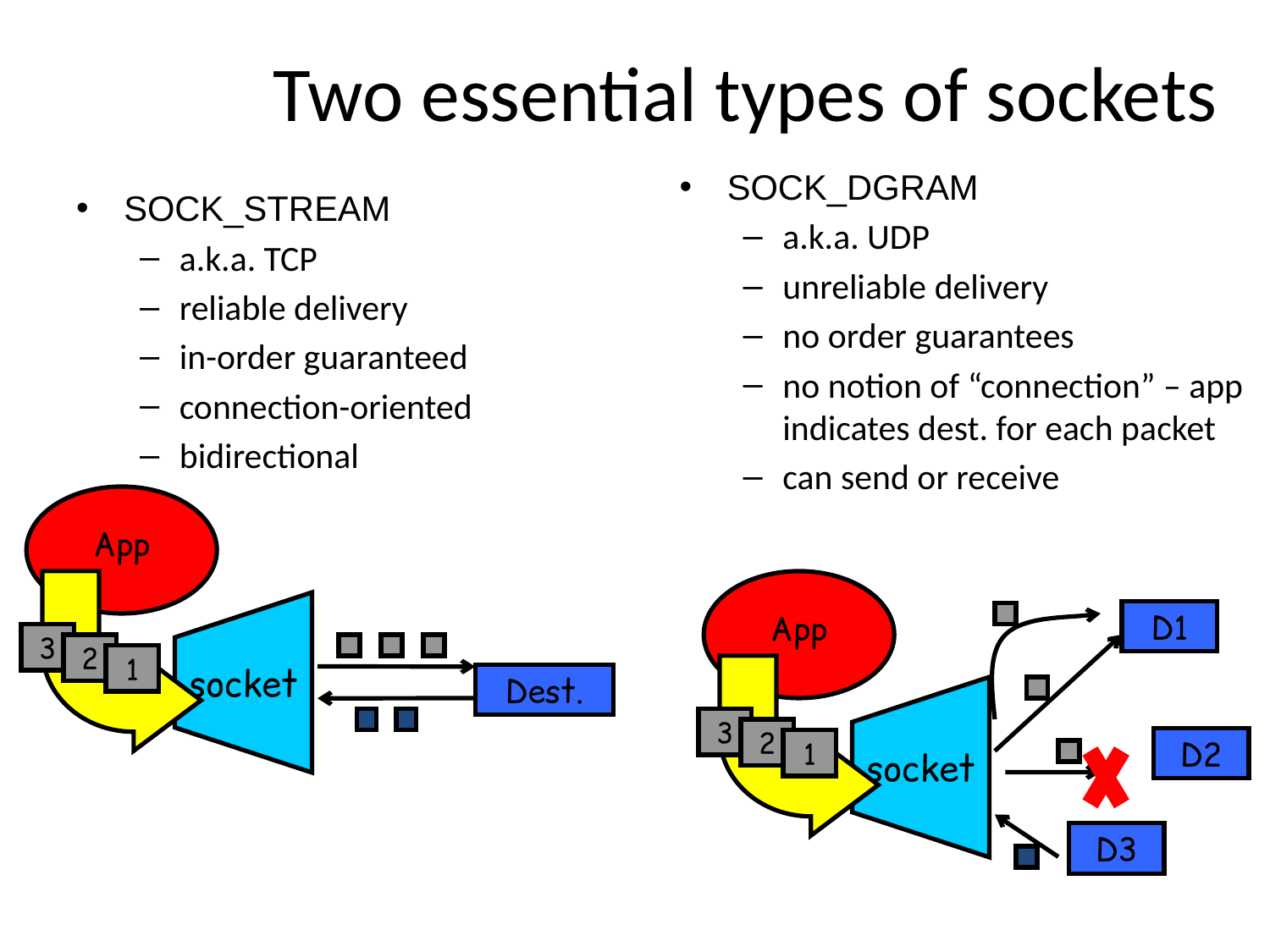

Two essential types of sockets
#
SOCK_DGRAM
a.k.a. UDP
unreliable delivery
no order guarantees
no notion of “connection” – app indicates dest. for each packet
can send or receive
SOCK_STREAM
a.k.a. TCP
reliable delivery
in-order guaranteed
connection-oriented
bidirectional

App

socket
3
2

1
Dest.

App
D1

socket

3
2
D2
1

D3